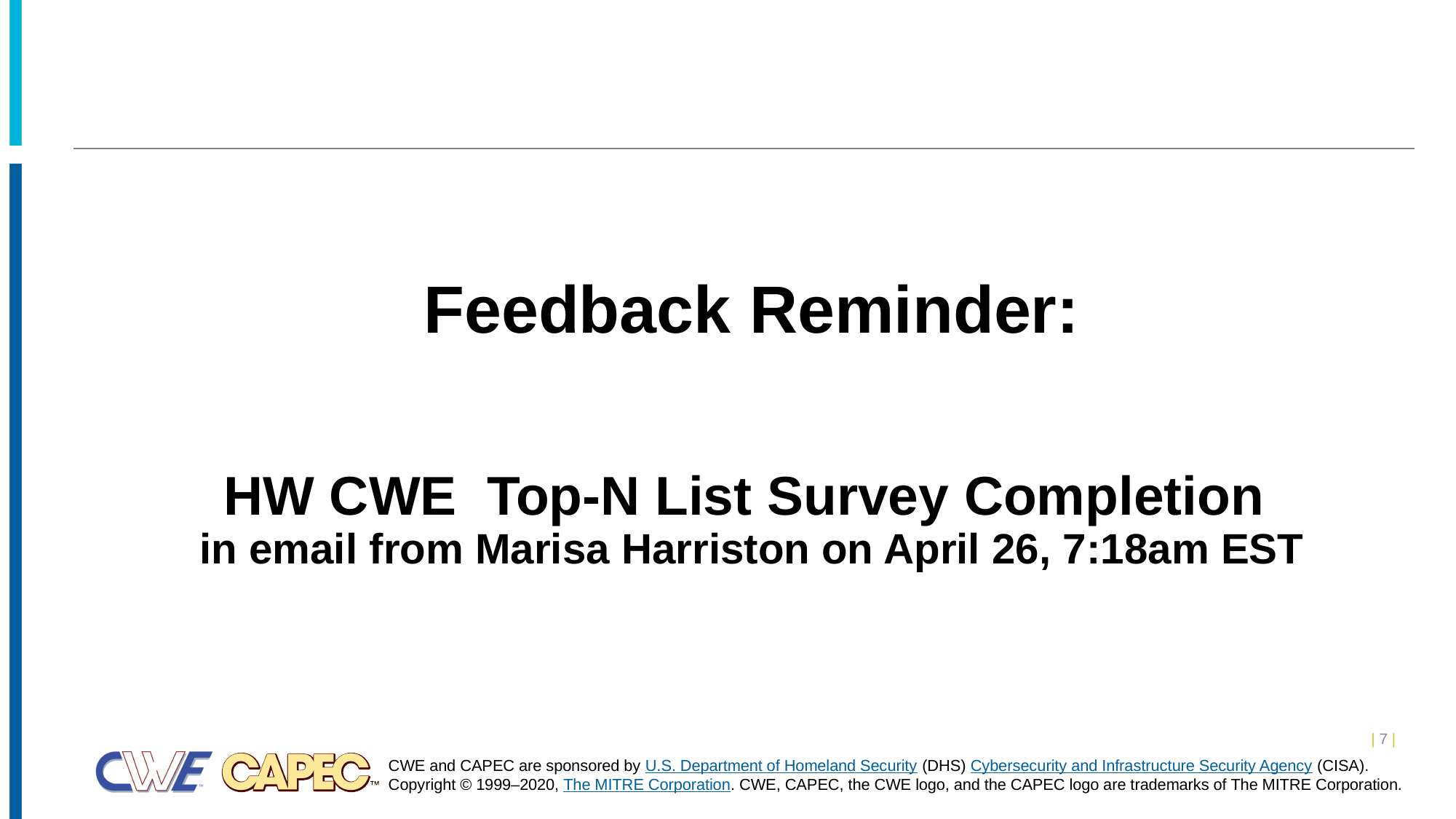

Feedback Reminder:

HW CWE  Top-N List Survey Completion
in email from Marisa Harriston on April 26, 7:18am EST
| 7 |